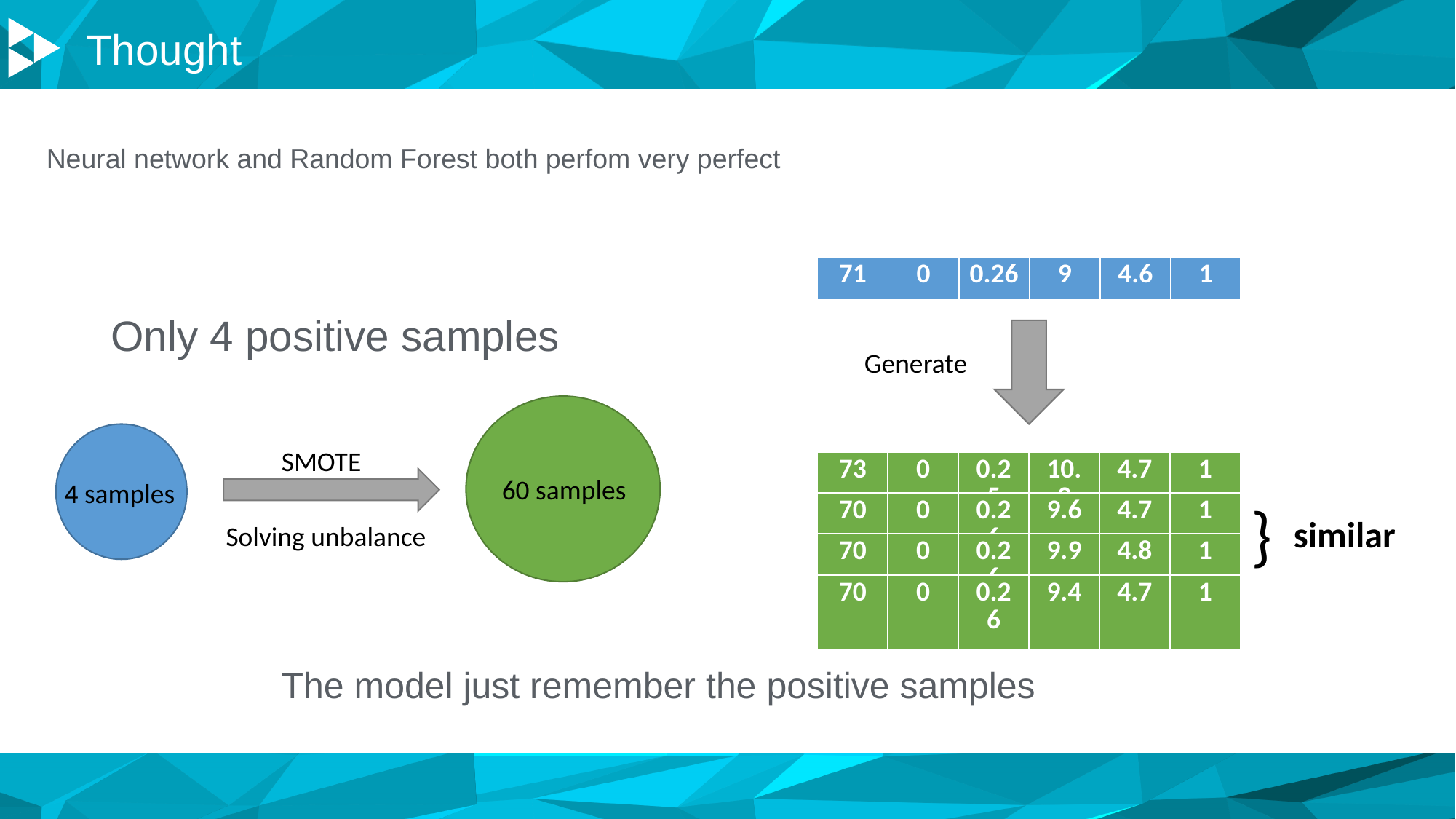

Thought
Neural network and Random Forest both perfom very perfect
| 71 | 0 | 0.26 | 9 | 4.6 | 1 |
| --- | --- | --- | --- | --- | --- |
Only 4 positive samples

60 samples

4 samples
SMOTE

Solving unbalance

Generate
| 73 | 0 | 0.25 | 10.3 | 4.7 | 1 |
| --- | --- | --- | --- | --- | --- |
}
| 70 | 0 | 0.26 | 9.6 | 4.7 | 1 |
| --- | --- | --- | --- | --- | --- |
similar
| 70 | 0 | 0.26 | 9.9 | 4.8 | 1 |
| --- | --- | --- | --- | --- | --- |
| 70 | 0 | 0.26 | 9.4 | 4.7 | 1 |
| --- | --- | --- | --- | --- | --- |
The model just remember the positive samples